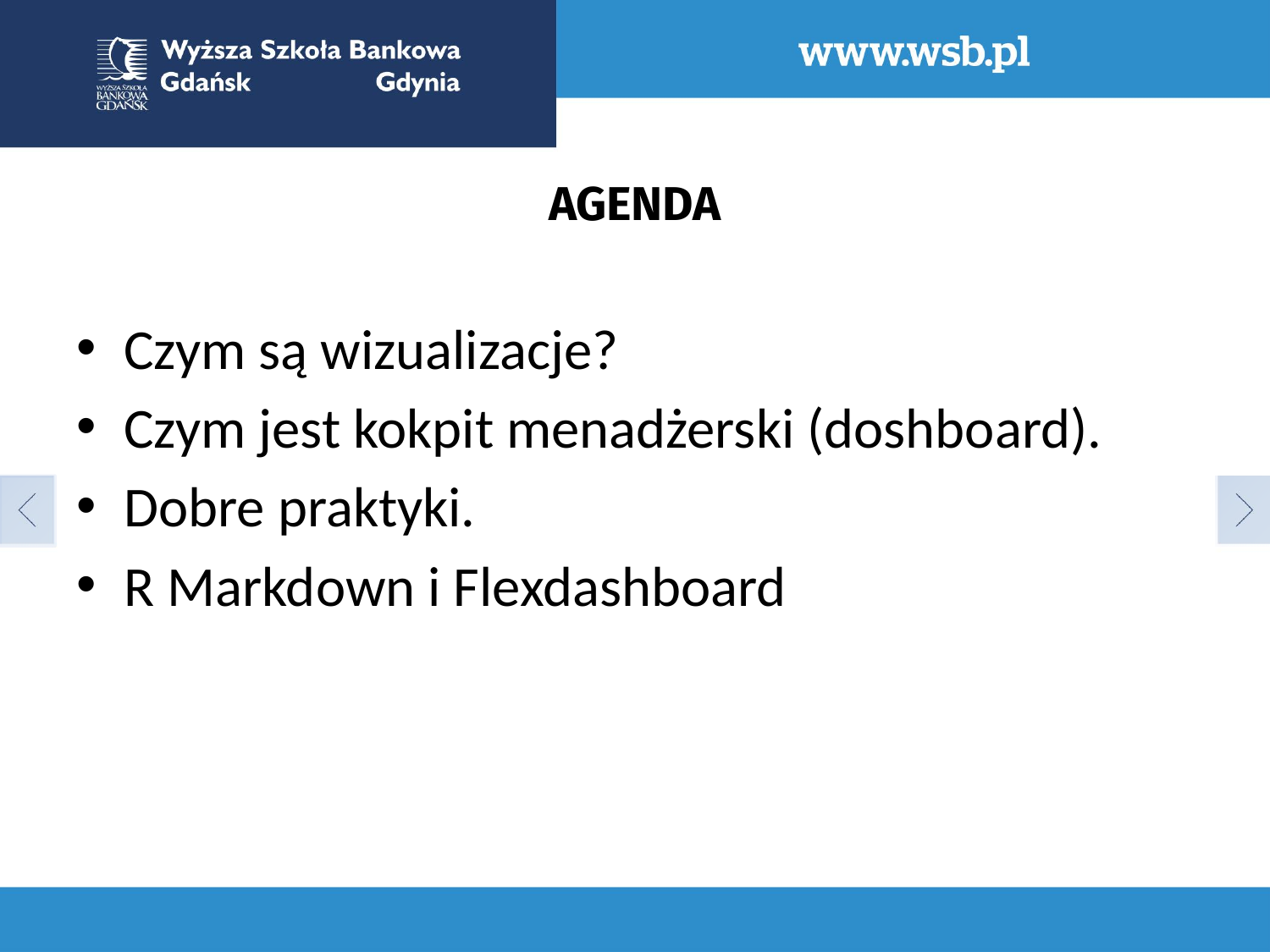

# AGENDA
Czym są wizualizacje?
Czym jest kokpit menadżerski (doshboard).
Dobre praktyki.
R Markdown i Flexdashboard